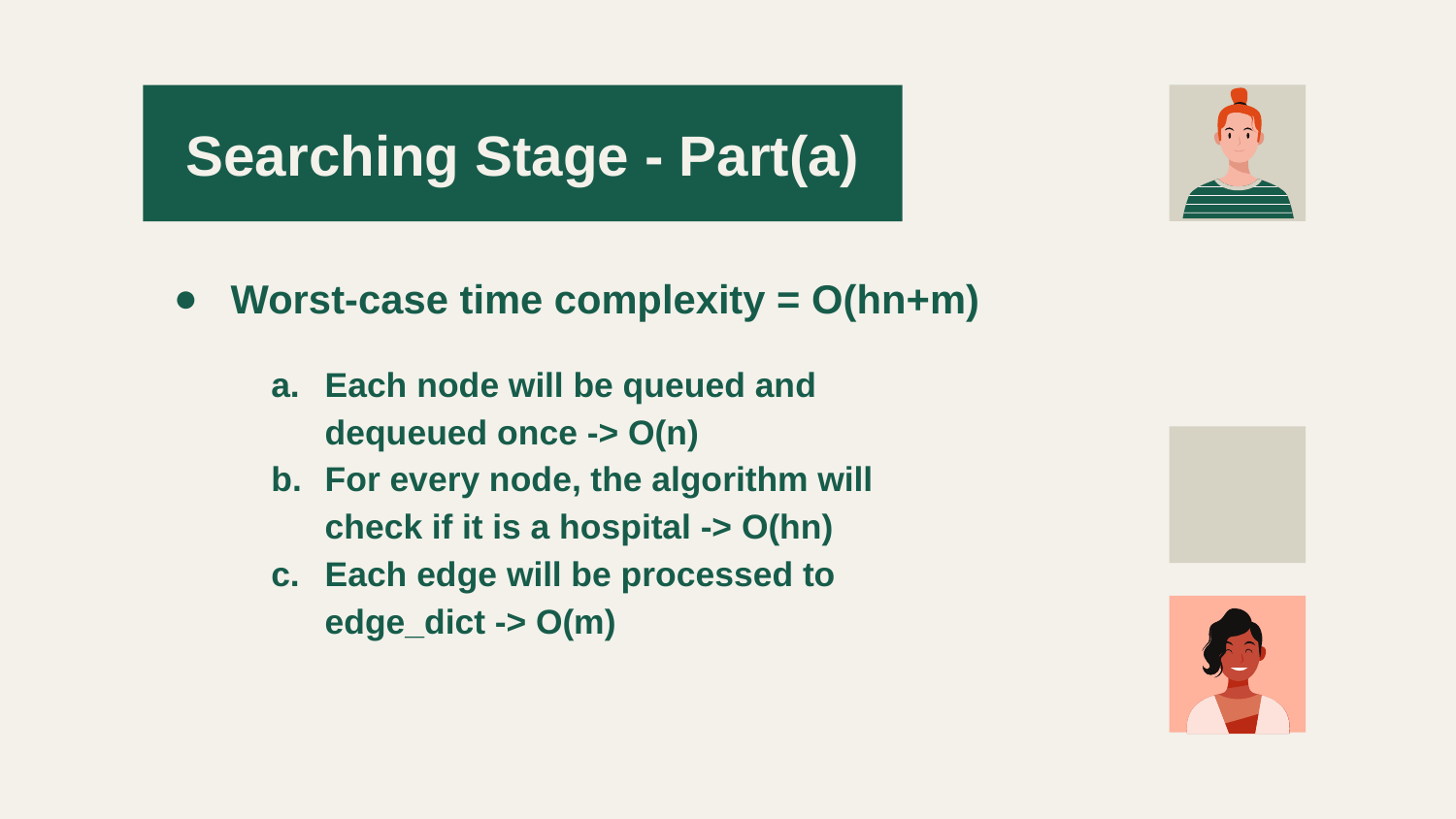

# Searching Stage - Part(a)

Worst-case time complexity = O(hn+m)
Each node will be queued and dequeued once -> O(n)
For every node, the algorithm will check if it is a hospital -> O(hn)
Each edge will be processed to edge_dict -> O(m)